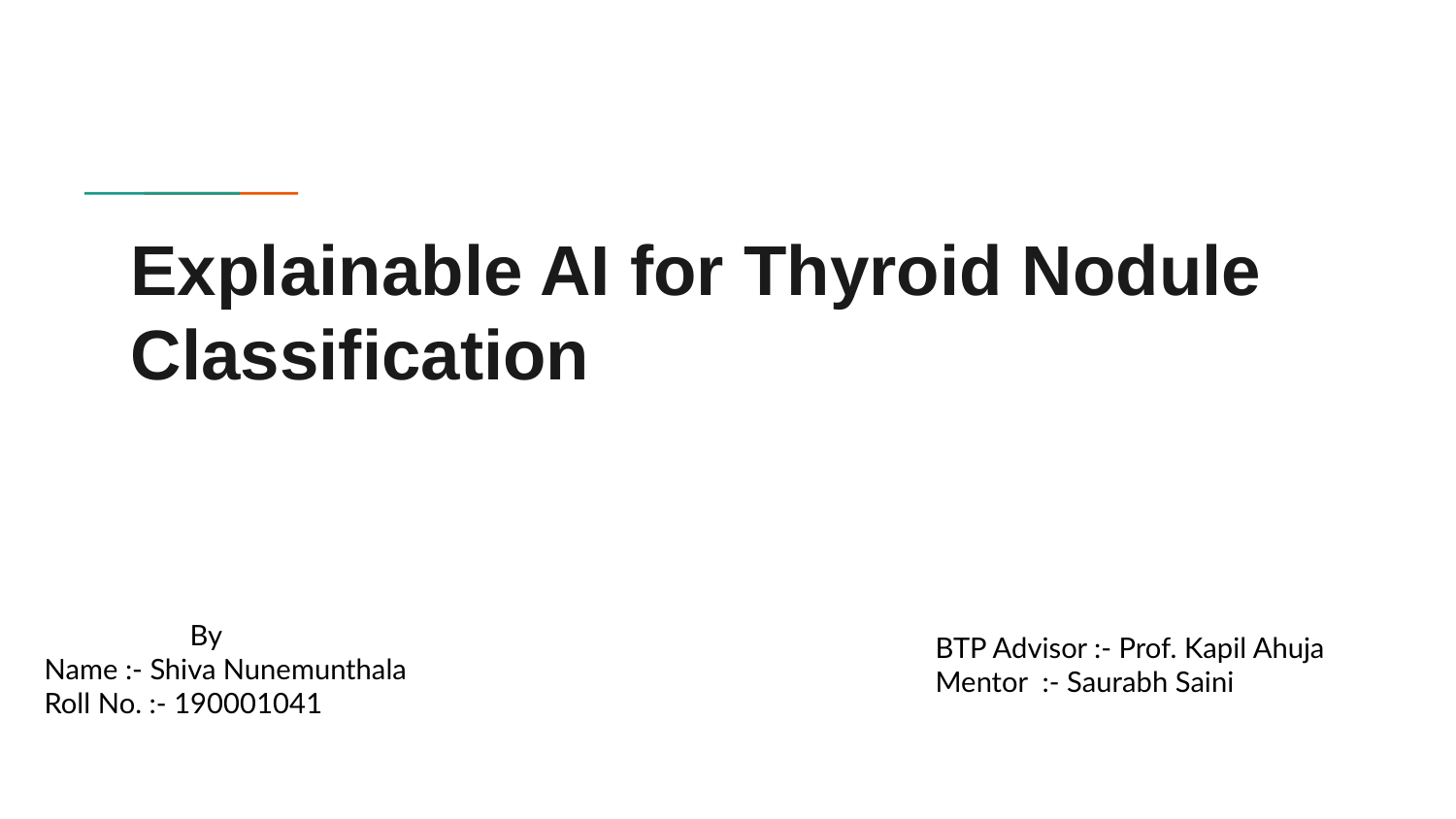

# Explainable AI for Thyroid Nodule Classification

	By
Name :- Shiva Nunemunthala
Roll No. :- 190001041
BTP Advisor :- Prof. Kapil Ahuja
Mentor  :- Saurabh Saini